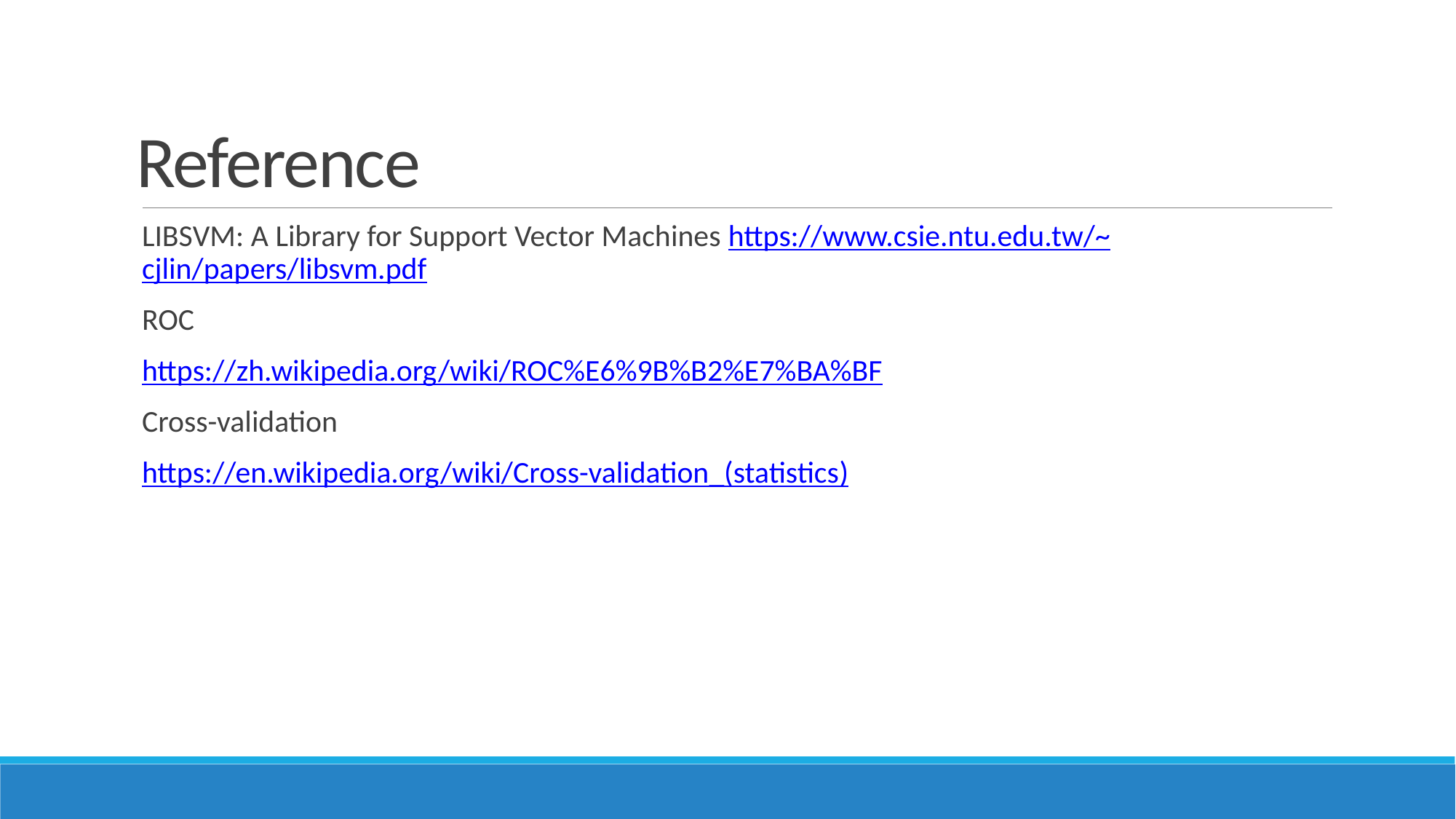

# Reference
LIBSVM: A Library for Support Vector Machines https://www.csie.ntu.edu.tw/~cjlin/papers/libsvm.pdf
ROC
https://zh.wikipedia.org/wiki/ROC%E6%9B%B2%E7%BA%BF
Cross-validation
https://en.wikipedia.org/wiki/Cross-validation_(statistics)